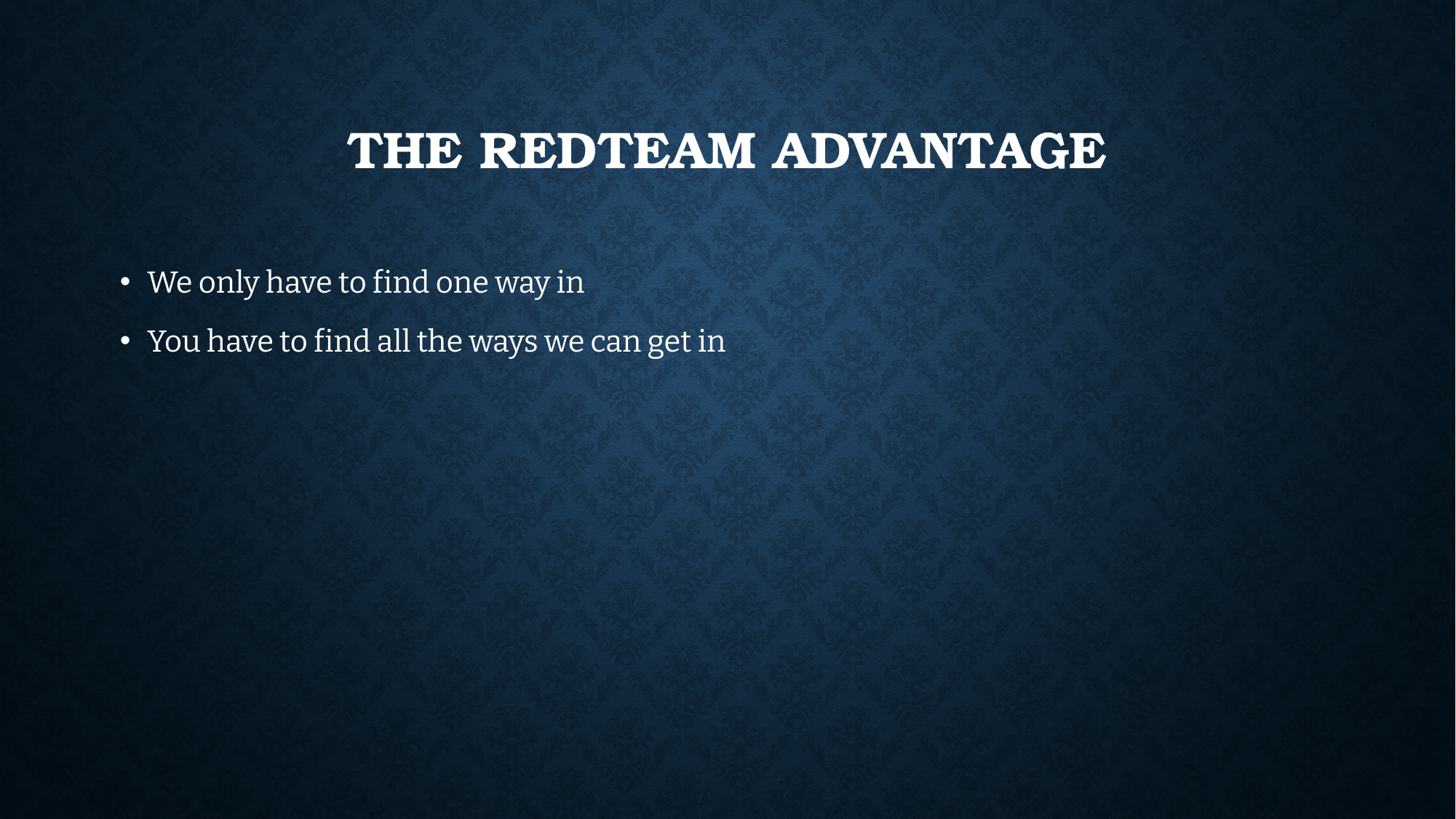

# The redteam advantage
We only have to find one way in
You have to find all the ways we can get in